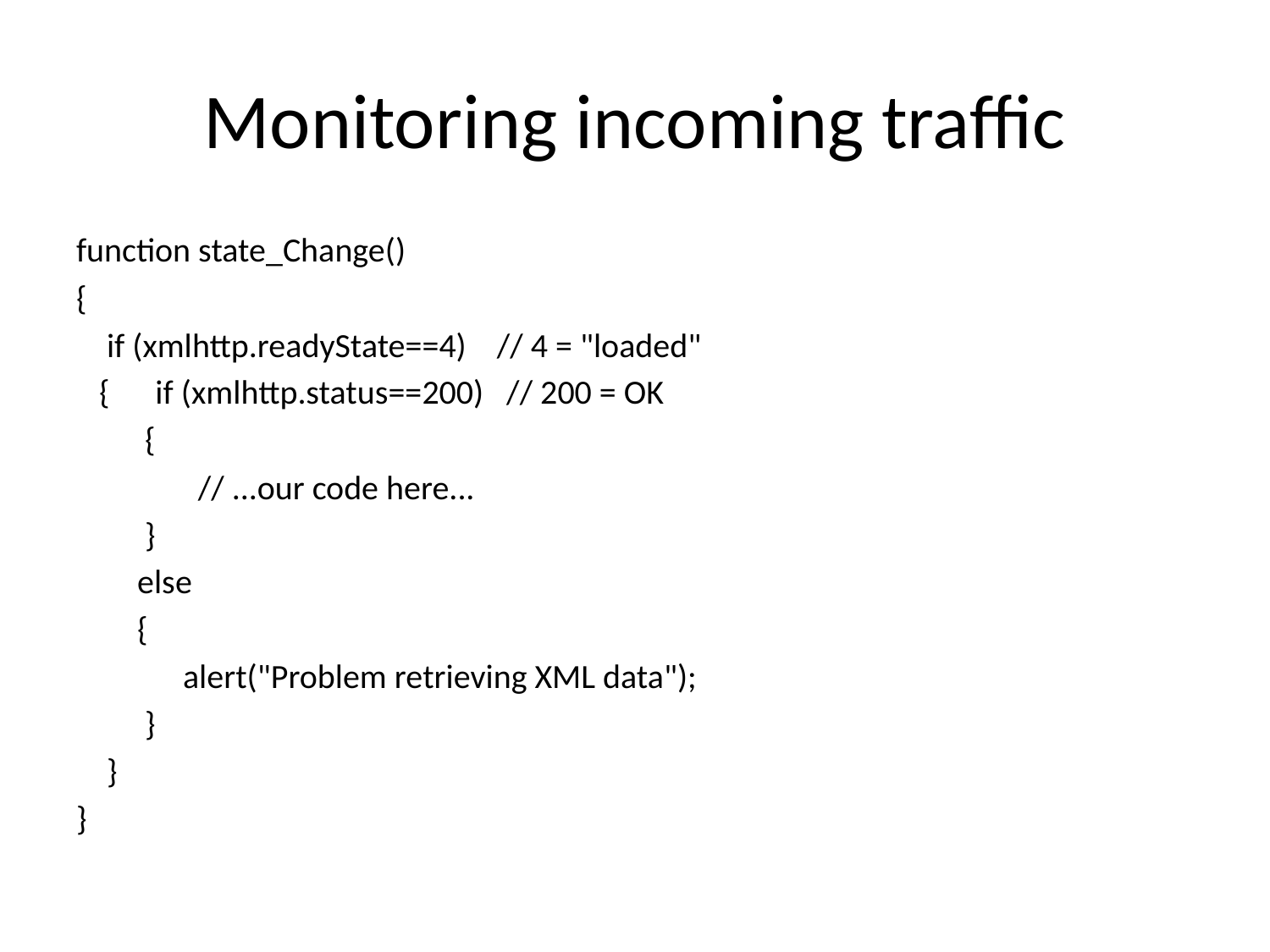

# Monitoring incoming traffic
function state_Change()
{
    if (xmlhttp.readyState==4)    // 4 = "loaded"
   {      if (xmlhttp.status==200)   // 200 = OK
         {
                // ...our code here...
         }
        else
        {
              alert("Problem retrieving XML data");
         }
    }
}